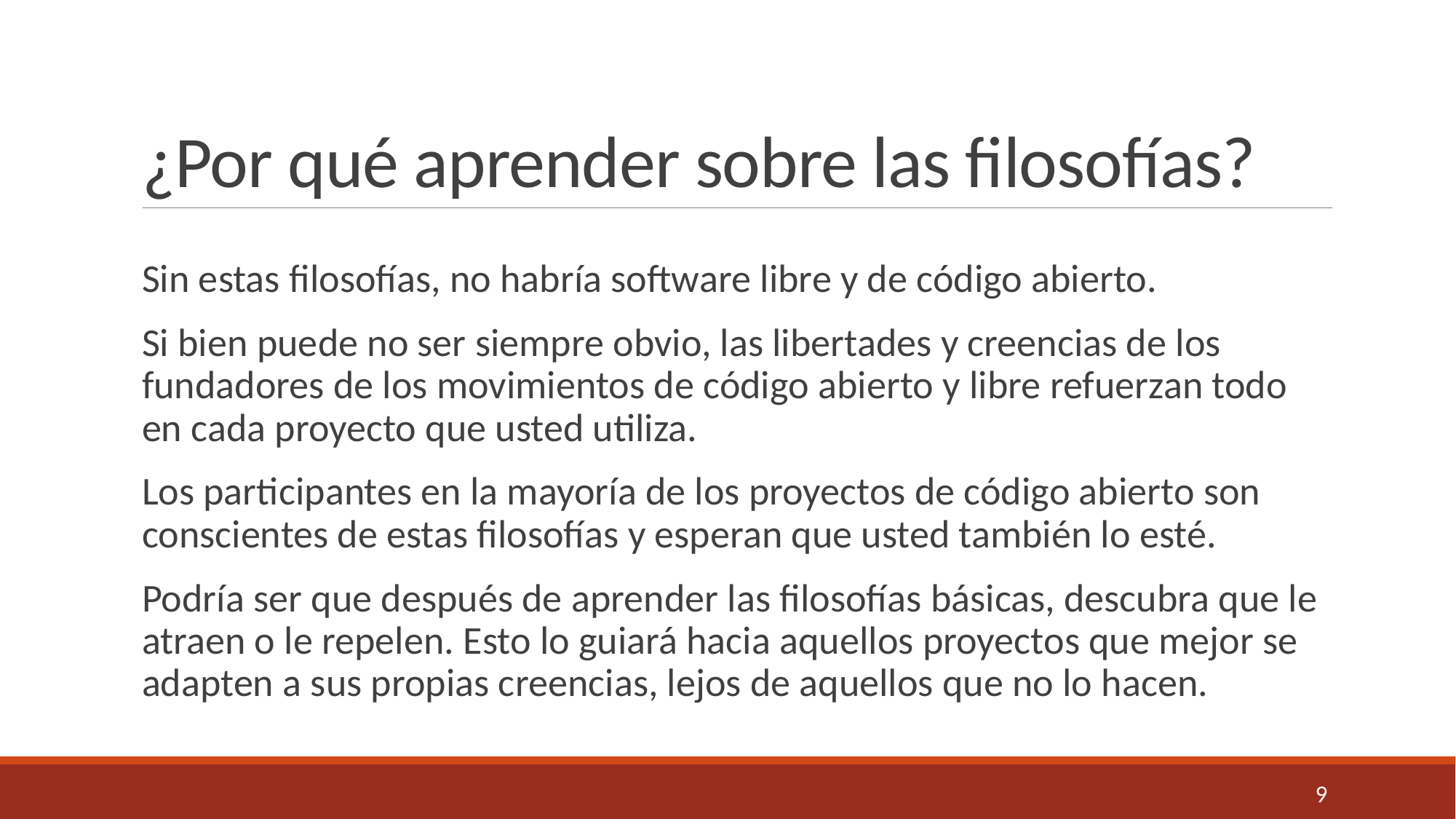

# ¿Por qué aprender sobre las filosofías?
Sin estas filosofías, no habría software libre y de código abierto.
Si bien puede no ser siempre obvio, las libertades y creencias de los fundadores de los movimientos de código abierto y libre refuerzan todo en cada proyecto que usted utiliza.
Los participantes en la mayoría de los proyectos de código abierto son conscientes de estas filosofías y esperan que usted también lo esté.
Podría ser que después de aprender las filosofías básicas, descubra que le atraen o le repelen. Esto lo guiará hacia aquellos proyectos que mejor se adapten a sus propias creencias, lejos de aquellos que no lo hacen.
9